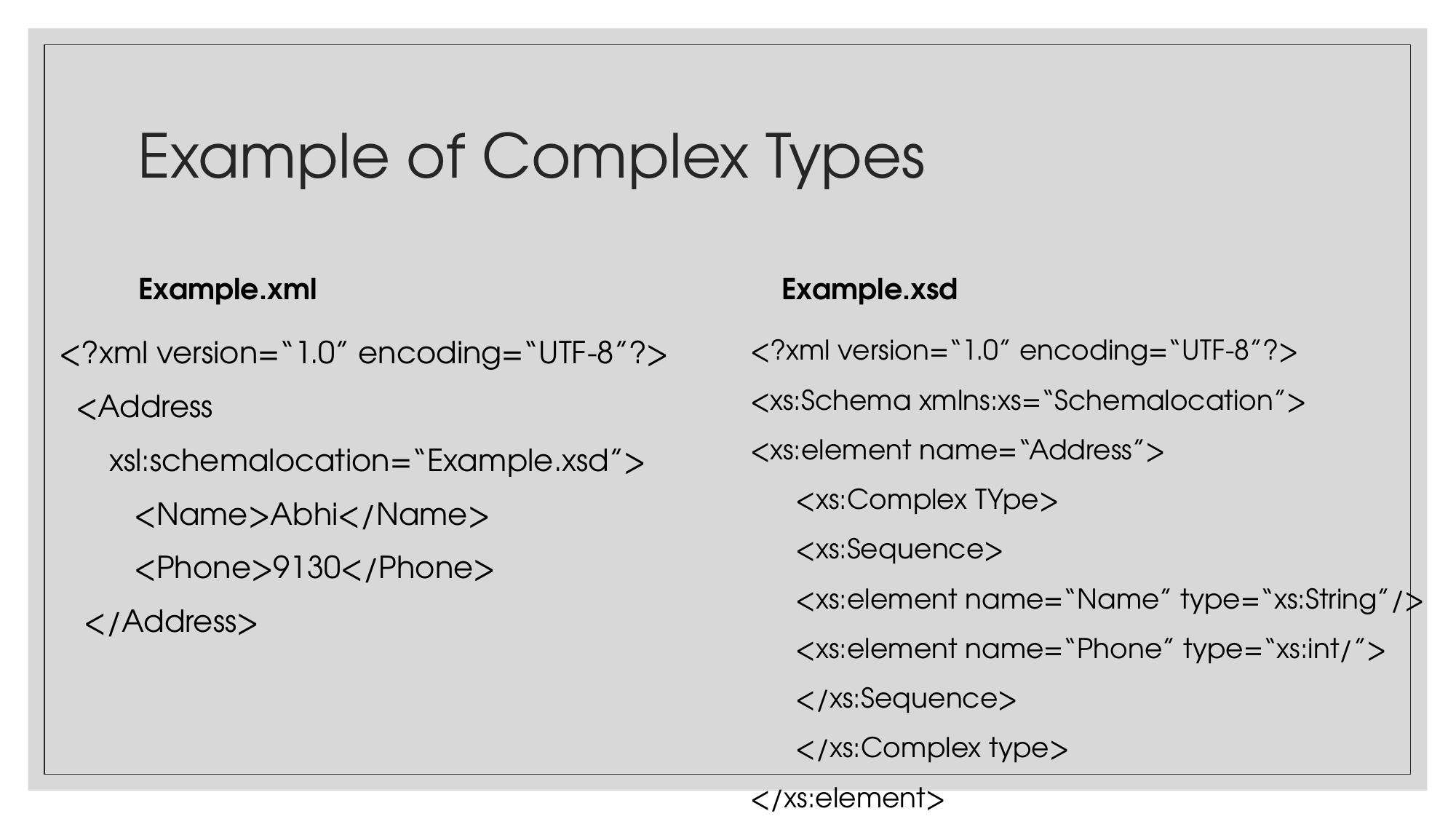

# Example of Complex Types
Example.xml
Example.xsd
<?xml version=“1.0” encoding=“UTF-8”?>
  <Address
      xsl:schemalocation=“Example.xsd”>
         <Name>Abhi</Name>
         <Phone>9130</Phone>
   </Address>
<?xml version=“1.0” encoding=“UTF-8”?>
<xs:Schema xmlns:xs=“Schemalocation”>
<xs:element name=“Address”>
      <xs:Complex TYpe>
      <xs:Sequence>
      <xs:element name=“Name” type=“xs:String”/>
      <xs:element name=“Phone” type=“xs:int/”>
      </xs:Sequence>
      </xs:Complex type>
</xs:element>